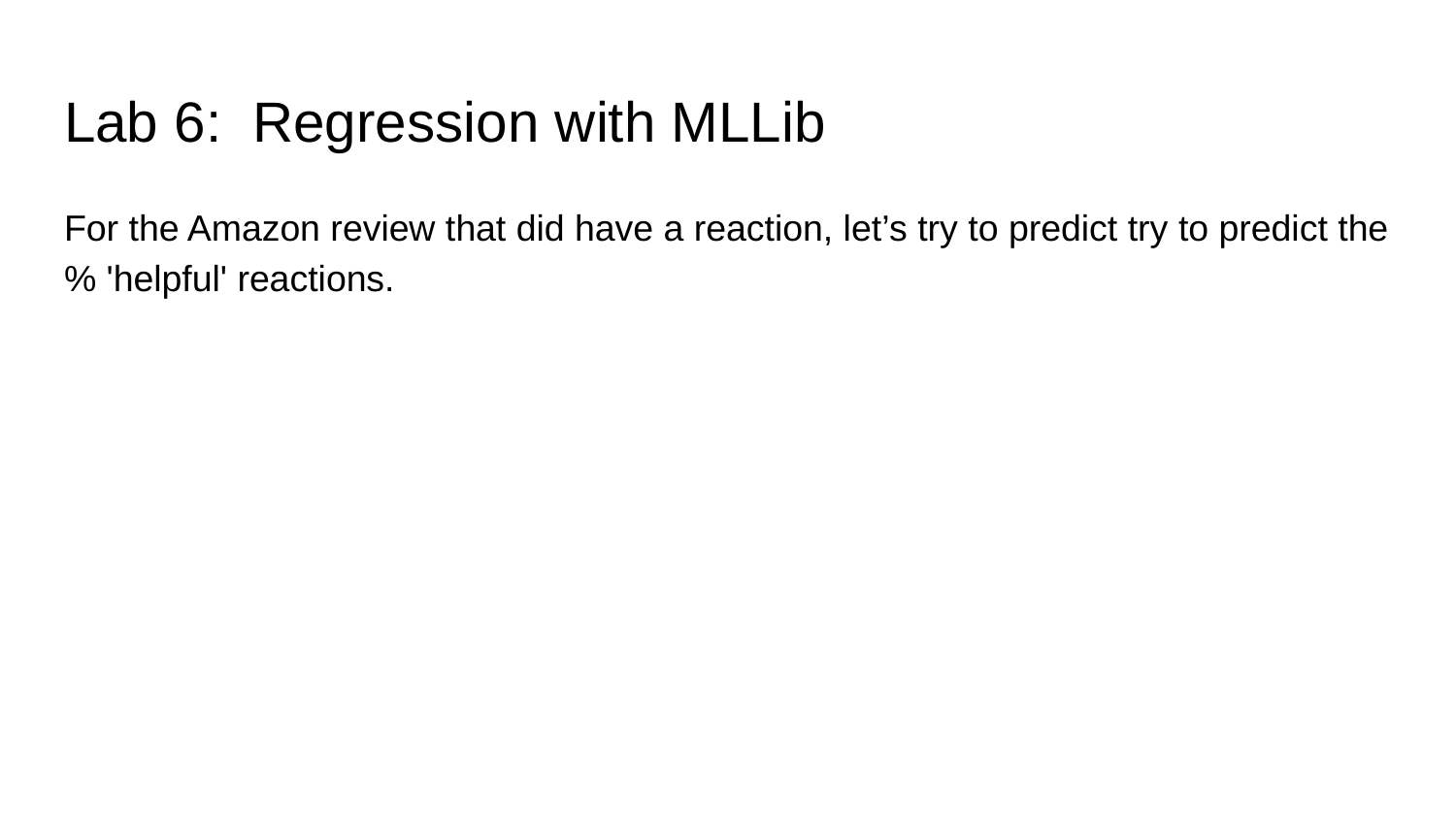

# Lab 6:  Regression with MLLib
For the Amazon review that did have a reaction, let’s try to predict try to predict the % 'helpful' reactions.